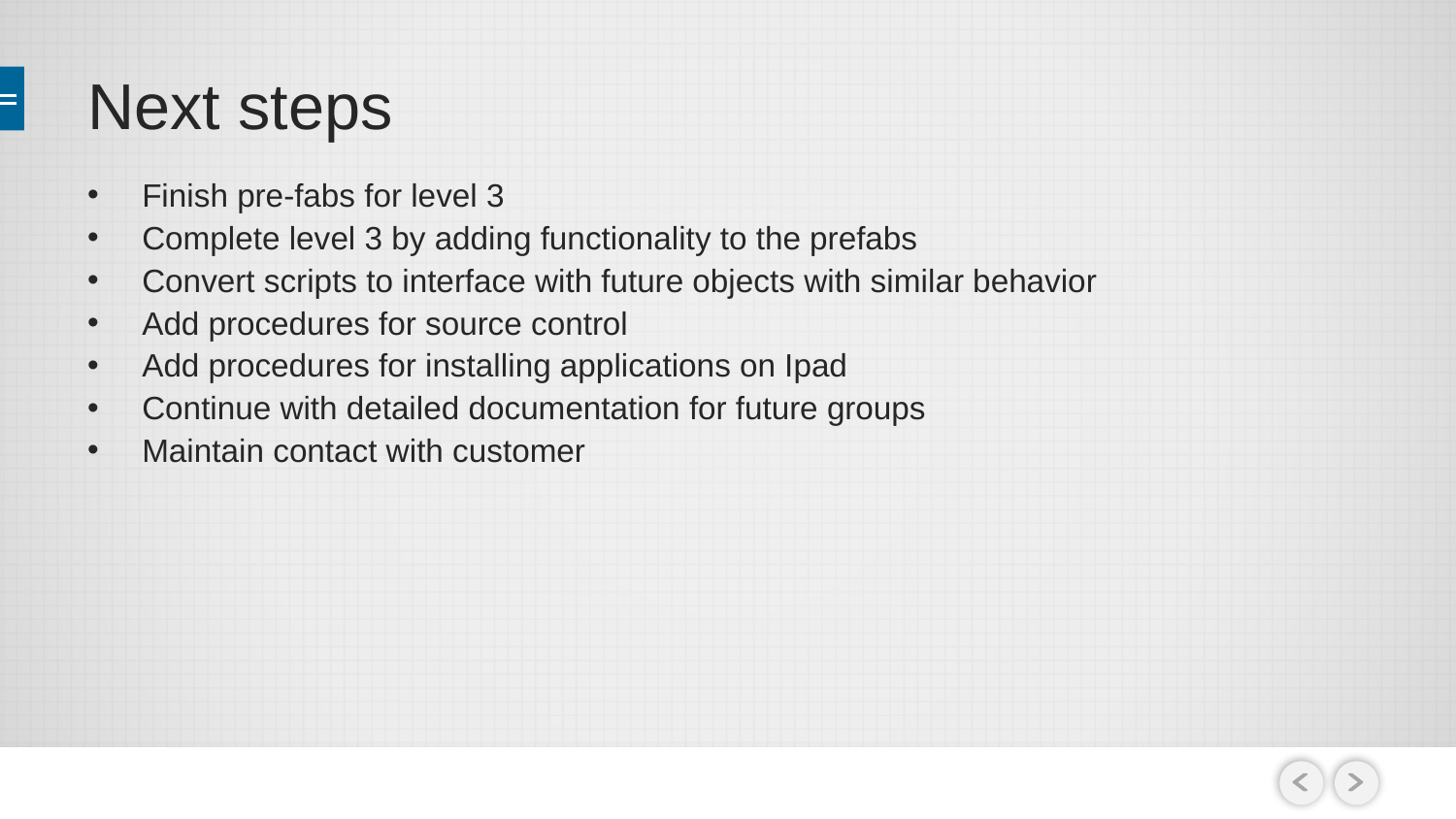

# Next steps
Finish pre-fabs for level 3
Complete level 3 by adding functionality to the prefabs
Convert scripts to interface with future objects with similar behavior
Add procedures for source control
Add procedures for installing applications on Ipad
Continue with detailed documentation for future groups
Maintain contact with customer